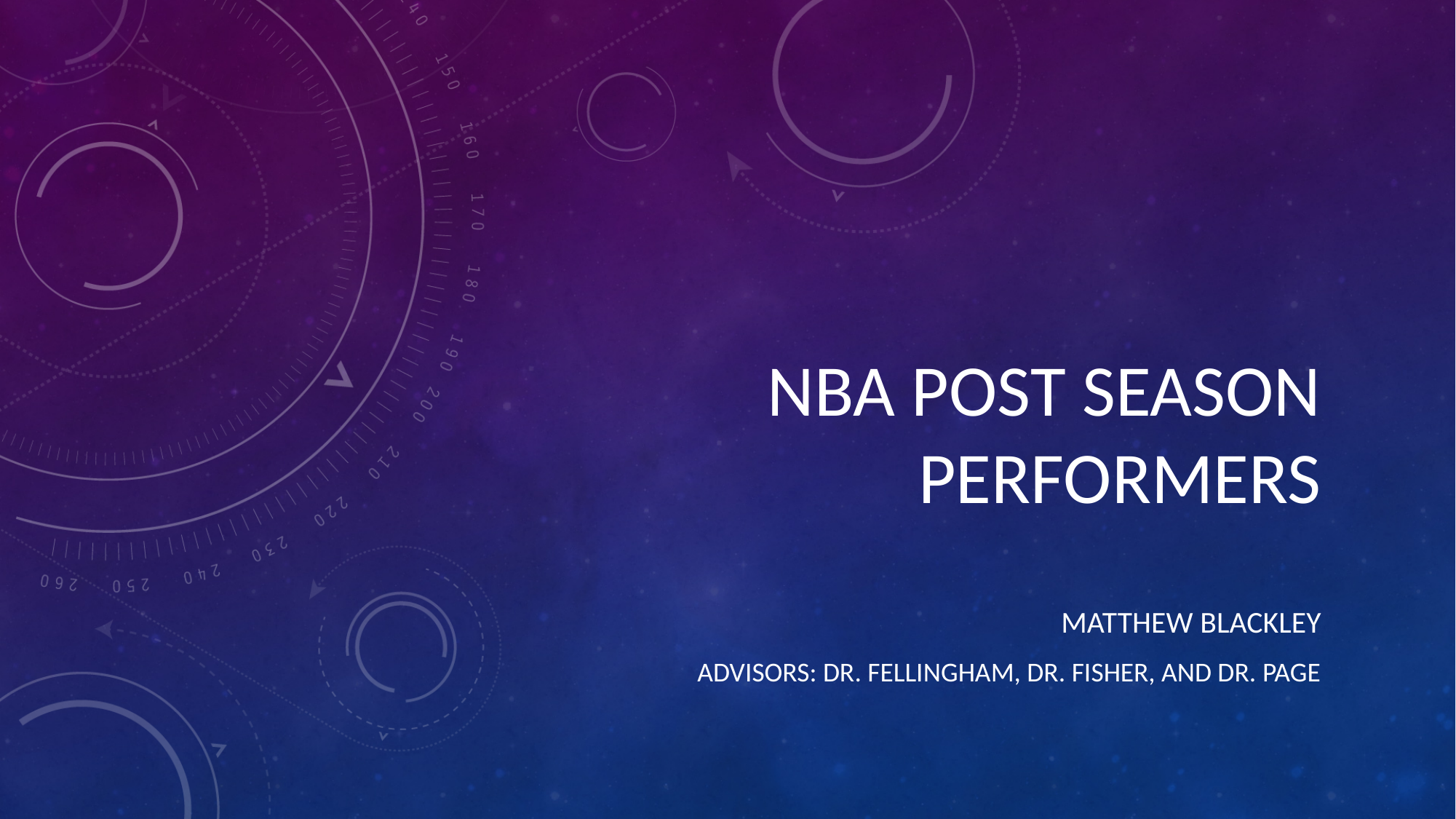

# NBA post season performers
Matthew Blackley
Advisors: Dr. Fellingham, Dr. Fisher, and Dr. Page